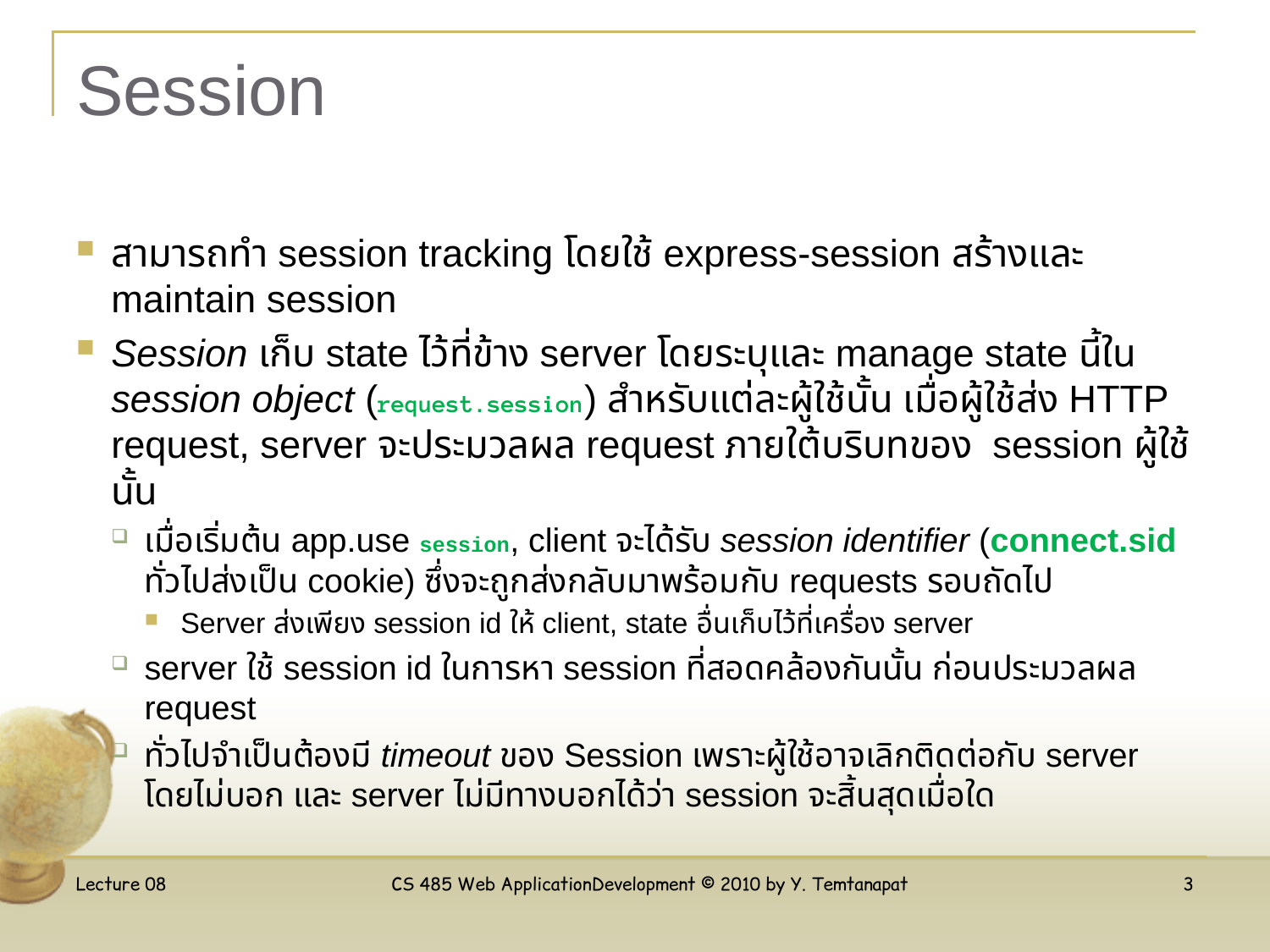

# Session
สามารถทำ session tracking โดยใช้ express-session สร้างและ maintain session
Session เก็บ state ไว้ที่ข้าง server โดยระบุและ manage state นี้ใน session object (request.session) สำหรับแต่ละผู้ใช้นั้น เมื่อผู้ใช้ส่ง HTTP request, server จะประมวลผล request ภายใต้บริบทของ  session ผู้ใช้นั้น
เมื่อเริ่มต้น app.use session, client จะได้รับ session identifier (connect.sid ทั่วไปส่งเป็น cookie) ซึ่งจะถูกส่งกลับมาพร้อมกับ requests รอบถัดไป
Server ส่งเพียง session id ให้ client, state อื่นเก็บไว้ที่เครื่อง server
server ใช้ session id ในการหา session ที่สอดคล้องกันนั้น ก่อนประมวลผล request
ทั่วไปจำเป็นต้องมี timeout ของ Session เพราะผู้ใช้อาจเลิกติดต่อกับ server โดยไม่บอก และ server ไม่มีทางบอกได้ว่า session จะสิ้นสุดเมื่อใด
Lecture 08
CS 485 Web ApplicationDevelopment © 2010 by Y. Temtanapat
3